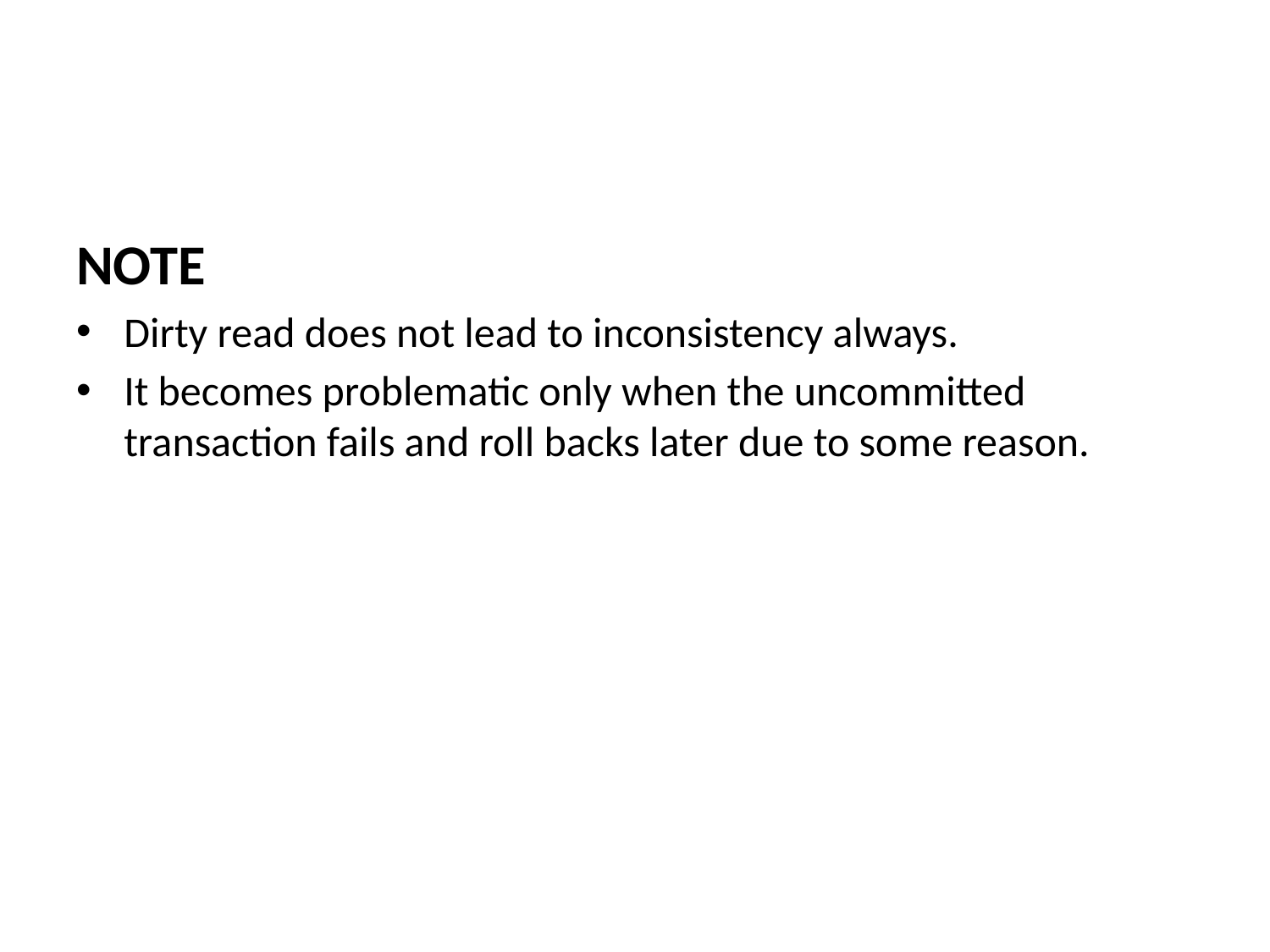

#
NOTE
Dirty read does not lead to inconsistency always.
It becomes problematic only when the uncommitted transaction fails and roll backs later due to some reason.